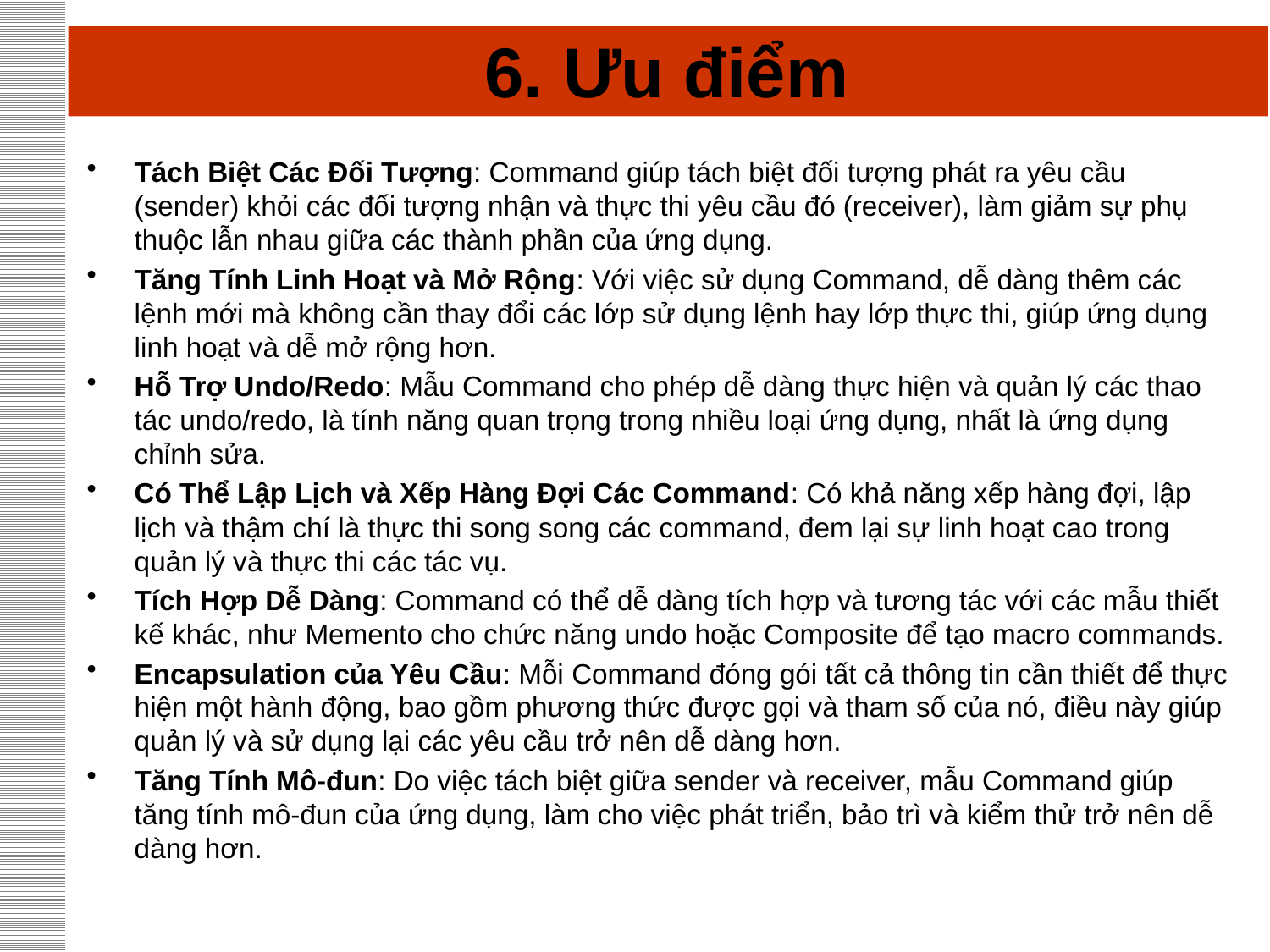

# 6. Ưu điểm
Tách Biệt Các Đối Tượng: Command giúp tách biệt đối tượng phát ra yêu cầu (sender) khỏi các đối tượng nhận và thực thi yêu cầu đó (receiver), làm giảm sự phụ thuộc lẫn nhau giữa các thành phần của ứng dụng.
Tăng Tính Linh Hoạt và Mở Rộng: Với việc sử dụng Command, dễ dàng thêm các lệnh mới mà không cần thay đổi các lớp sử dụng lệnh hay lớp thực thi, giúp ứng dụng linh hoạt và dễ mở rộng hơn.
Hỗ Trợ Undo/Redo: Mẫu Command cho phép dễ dàng thực hiện và quản lý các thao tác undo/redo, là tính năng quan trọng trong nhiều loại ứng dụng, nhất là ứng dụng chỉnh sửa.
Có Thể Lập Lịch và Xếp Hàng Đợi Các Command: Có khả năng xếp hàng đợi, lập lịch và thậm chí là thực thi song song các command, đem lại sự linh hoạt cao trong quản lý và thực thi các tác vụ.
Tích Hợp Dễ Dàng: Command có thể dễ dàng tích hợp và tương tác với các mẫu thiết kế khác, như Memento cho chức năng undo hoặc Composite để tạo macro commands.
Encapsulation của Yêu Cầu: Mỗi Command đóng gói tất cả thông tin cần thiết để thực hiện một hành động, bao gồm phương thức được gọi và tham số của nó, điều này giúp quản lý và sử dụng lại các yêu cầu trở nên dễ dàng hơn.
Tăng Tính Mô-đun: Do việc tách biệt giữa sender và receiver, mẫu Command giúp tăng tính mô-đun của ứng dụng, làm cho việc phát triển, bảo trì và kiểm thử trở nên dễ dàng hơn.